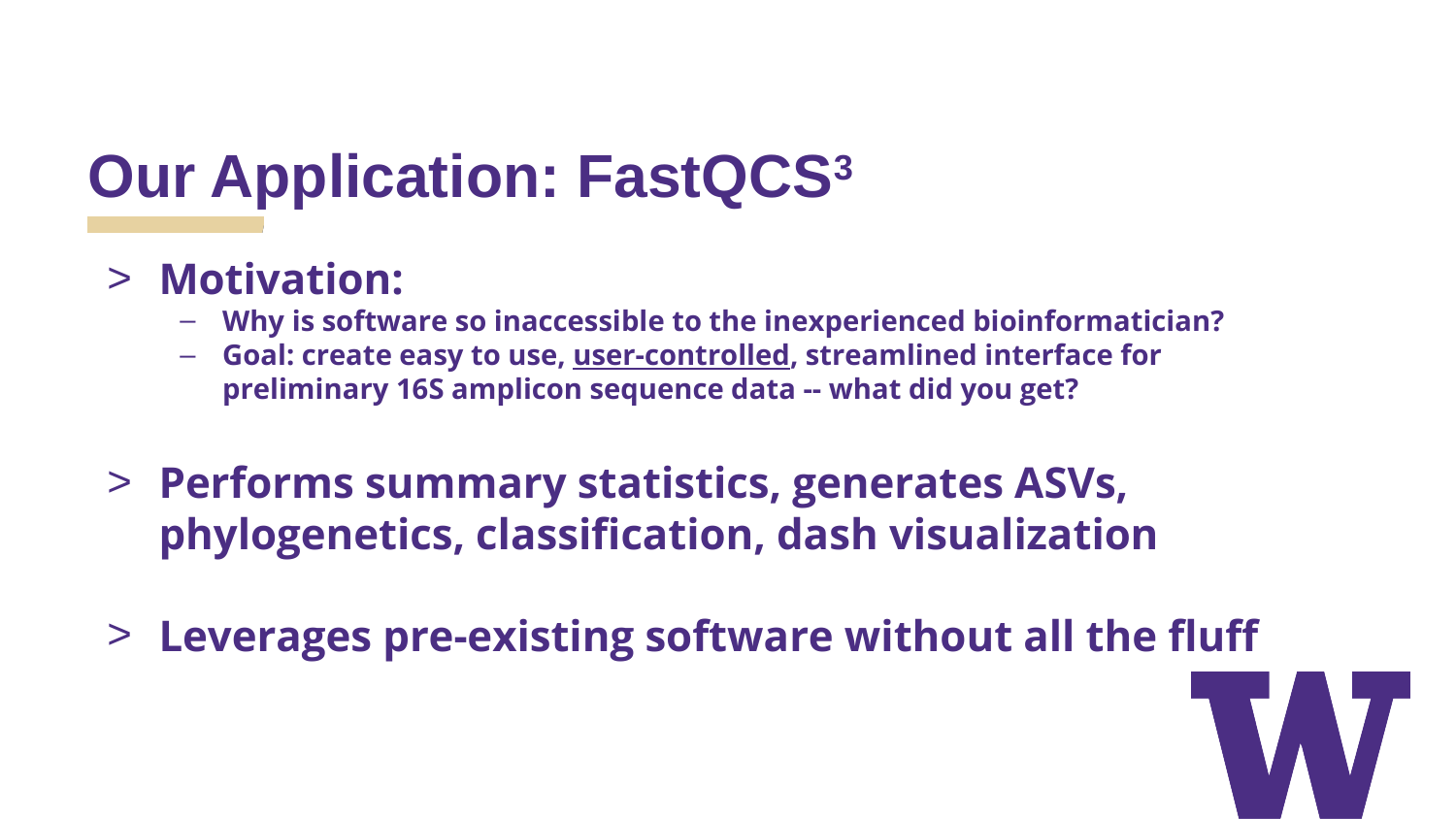

# Our Application: FastQCS3
Motivation:
Why is software so inaccessible to the inexperienced bioinformatician?
Goal: create easy to use, user-controlled, streamlined interface for preliminary 16S amplicon sequence data -- what did you get?

Performs summary statistics, generates ASVs, phylogenetics, classification, dash visualization
Leverages pre-existing software without all the fluff